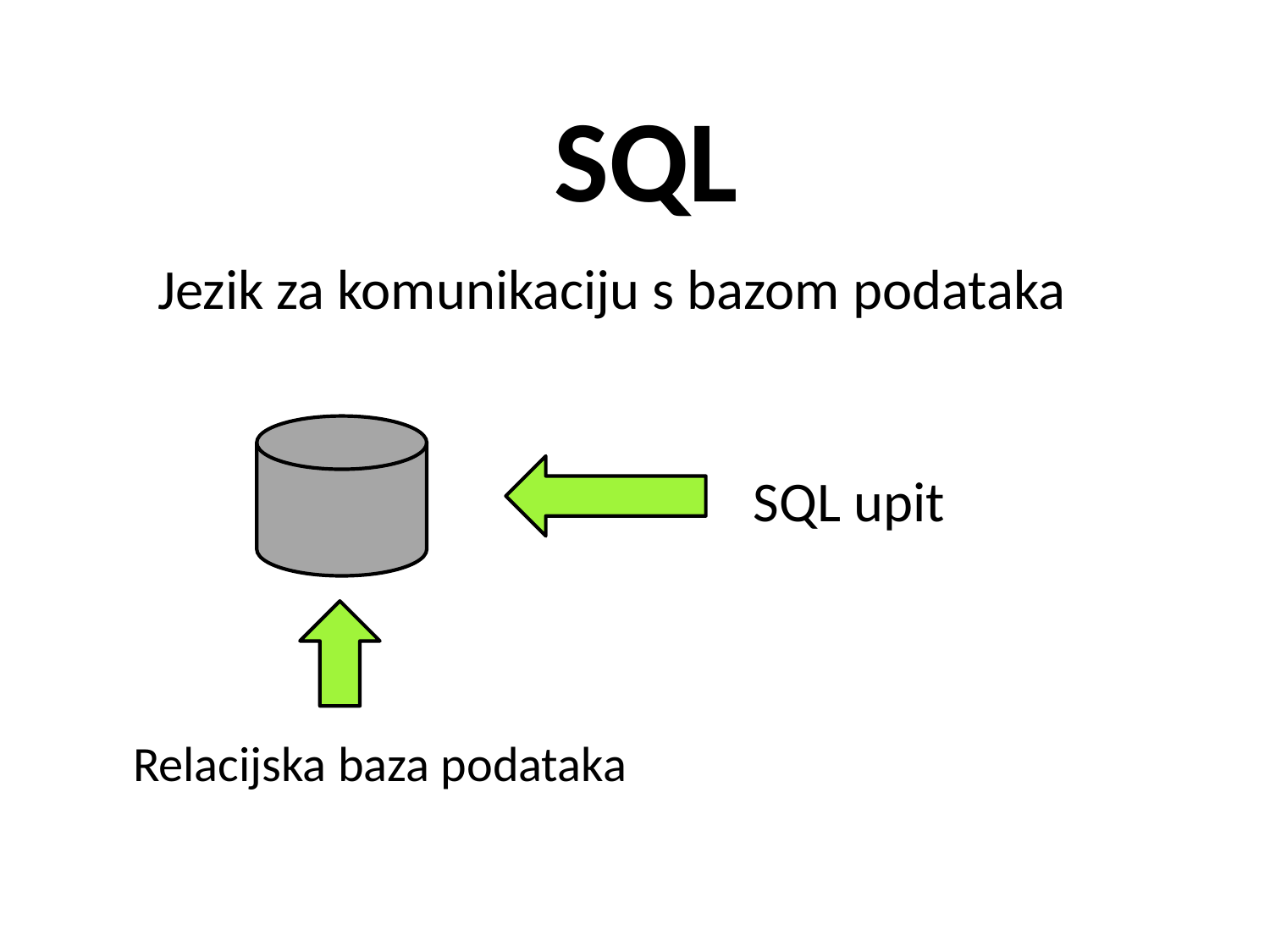

# SQL
Jezik za komunikaciju s bazom podataka

SQL upit

Relacijska baza podataka